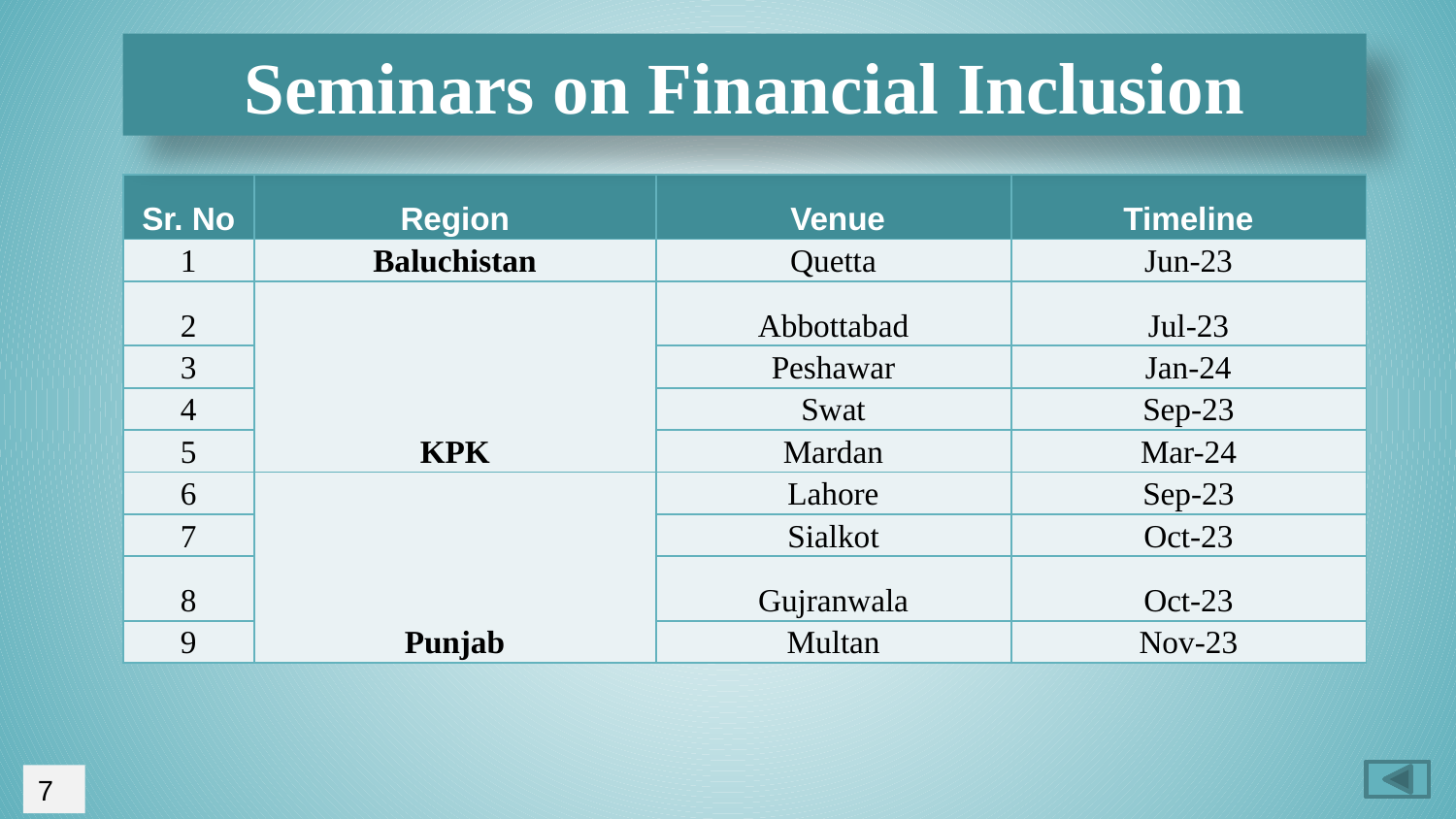

Seminars on Financial Inclusion
| Sr. No | Region | Venue | Timeline |
| --- | --- | --- | --- |
| 1 | Baluchistan | Quetta | Jun-23 |
| 2 | KPK | Abbottabad | Jul-23 |
| 3 |  | Peshawar | Jan-24 |
| 4 |  | Swat | Sep-23 |
| 5 |  | Mardan | Mar-24 |
| 6 | Punjab | Lahore | Sep-23 |
| 7 |  | Sialkot | Oct-23 |
| 8 |  | Gujranwala | Oct-23 |
| 9 |  | Multan | Nov-23 |

7